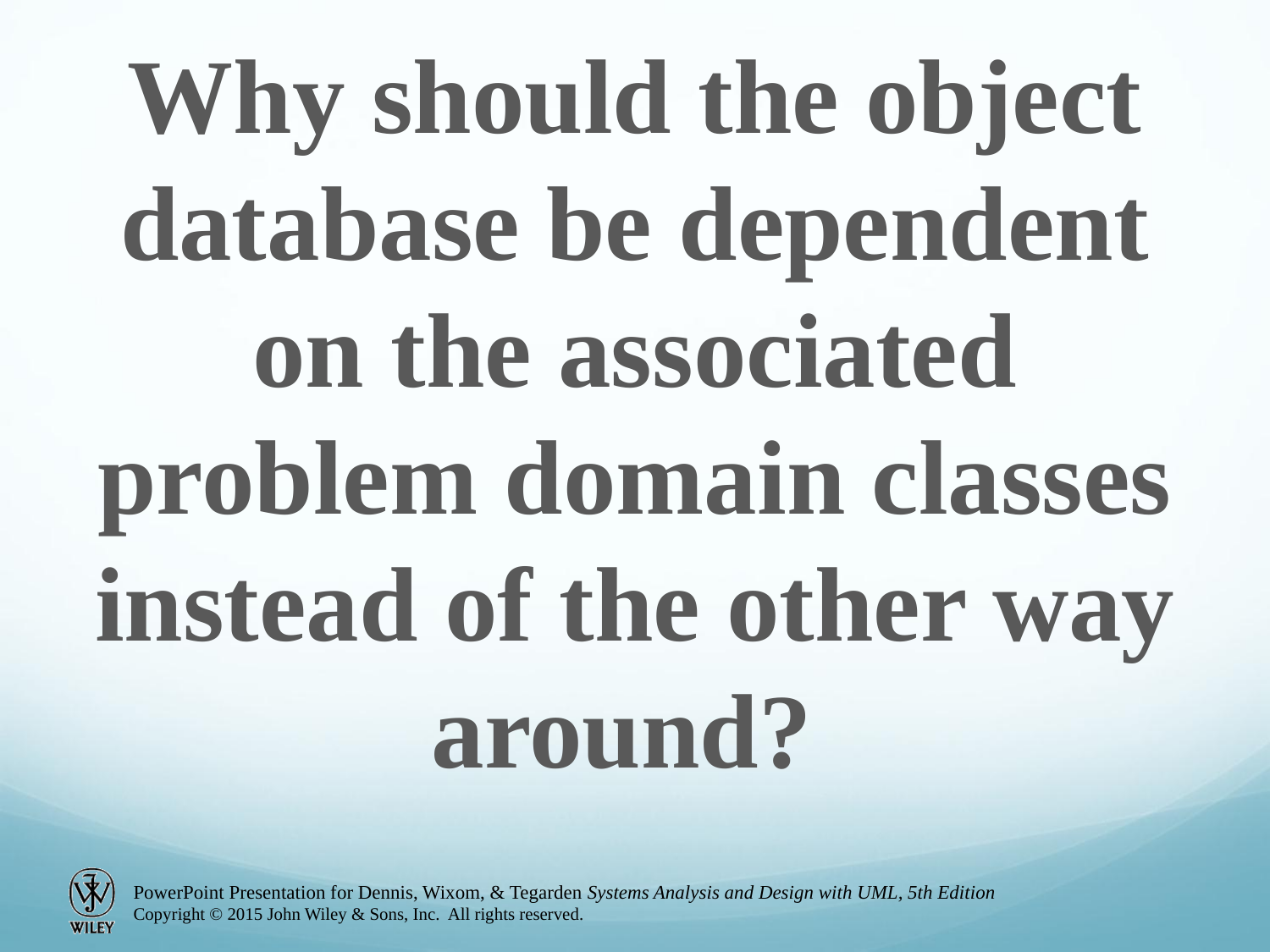

Why should the object database be dependent on the associated problem domain classes instead of the other way around?